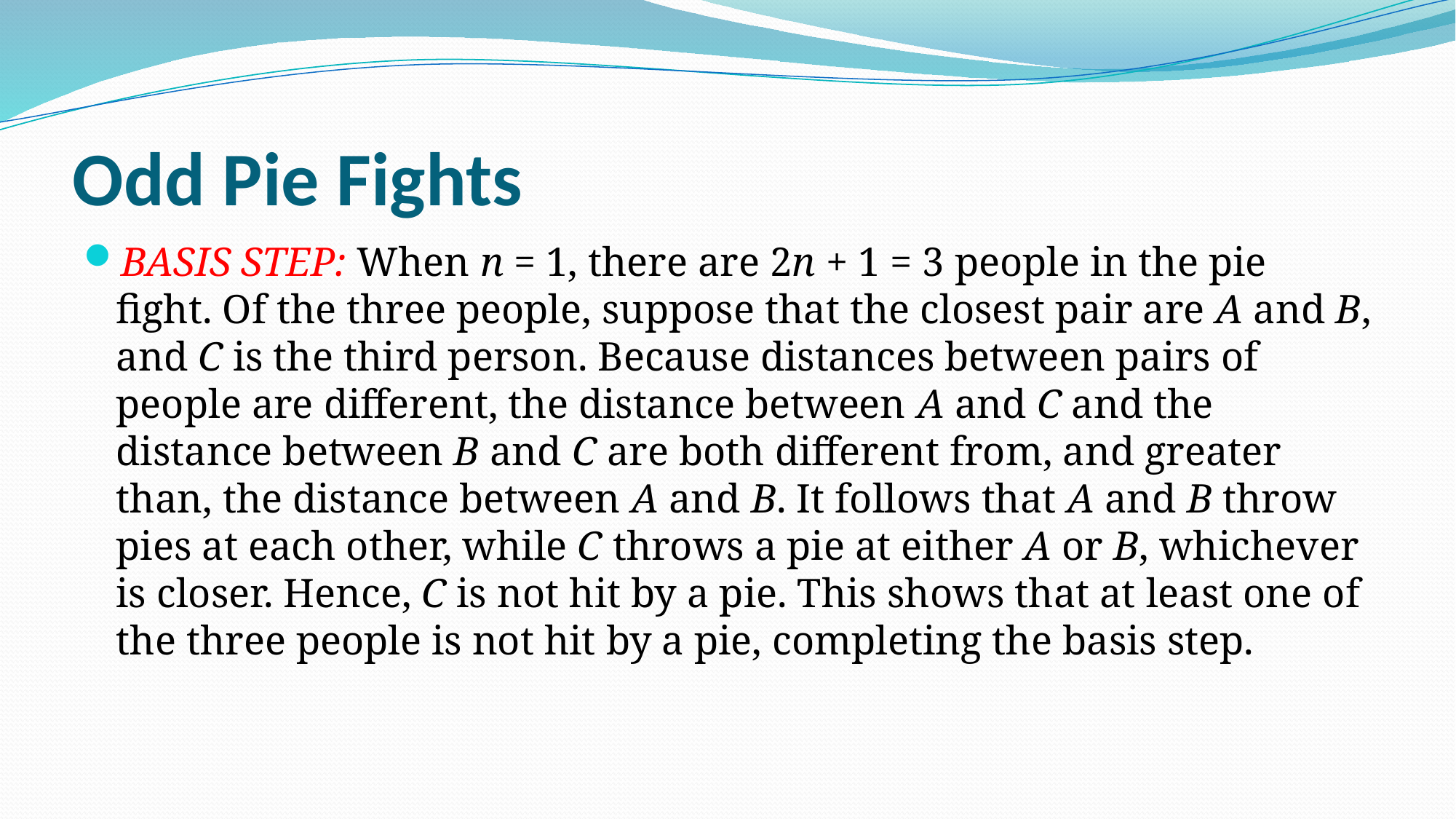

# Odd Pie Fights
BASIS STEP: When n = 1, there are 2n + 1 = 3 people in the pie fight. Of the three people, suppose that the closest pair are A and B, and C is the third person. Because distances between pairs of people are different, the distance between A and C and the distance between B and C are both different from, and greater than, the distance between A and B. It follows that A and B throw pies at each other, while C throws a pie at either A or B, whichever is closer. Hence, C is not hit by a pie. This shows that at least one of the three people is not hit by a pie, completing the basis step.